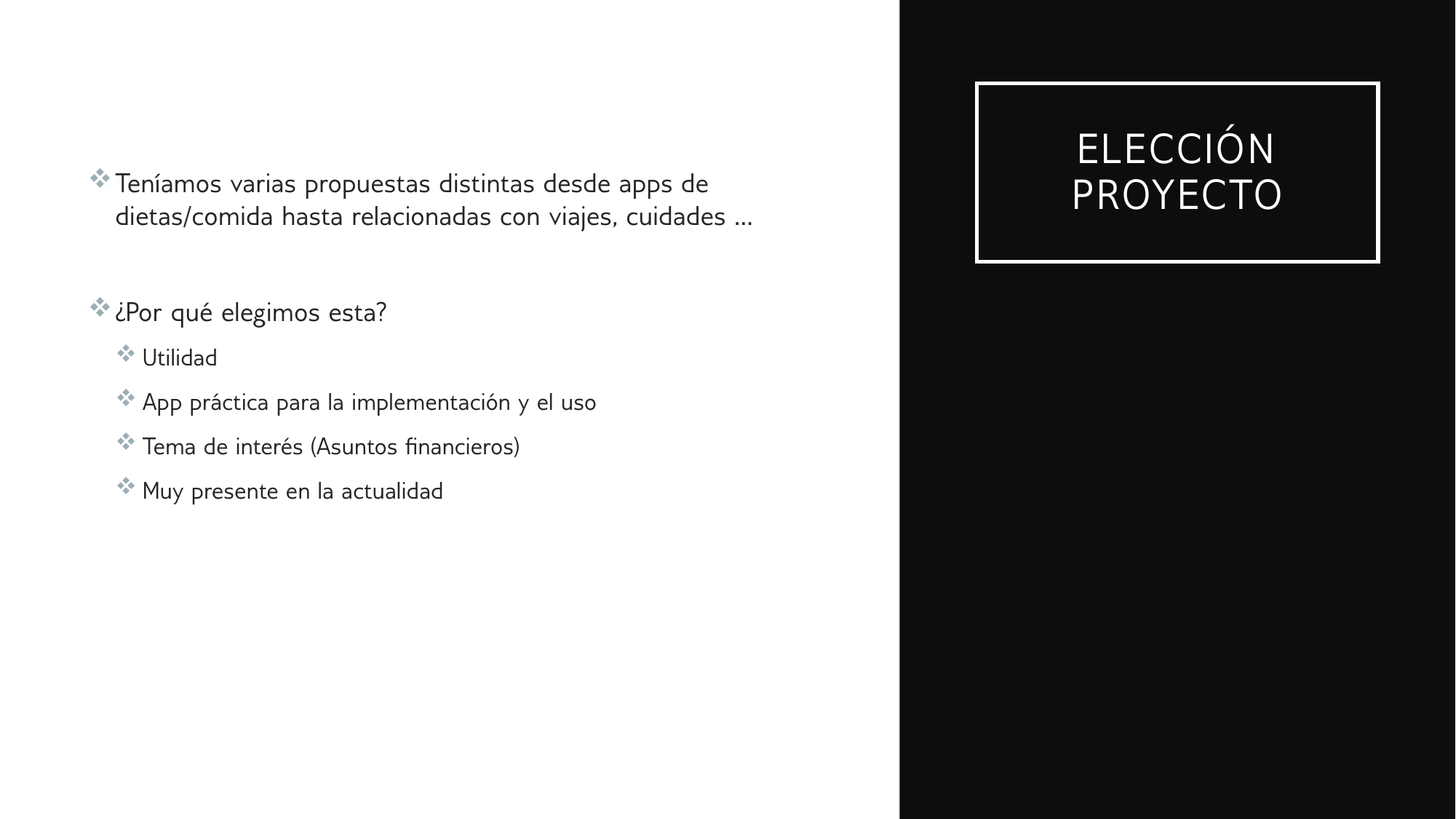

# ELECCIÓN PROYECTO
Teníamos varias propuestas distintas desde apps de dietas/comida hasta relacionadas con viajes, cuidades …

¿Por qué elegimos esta?
Utilidad
App práctica para la implementación y el uso
Tema de interés (Asuntos financieros)
Muy presente en la actualidad